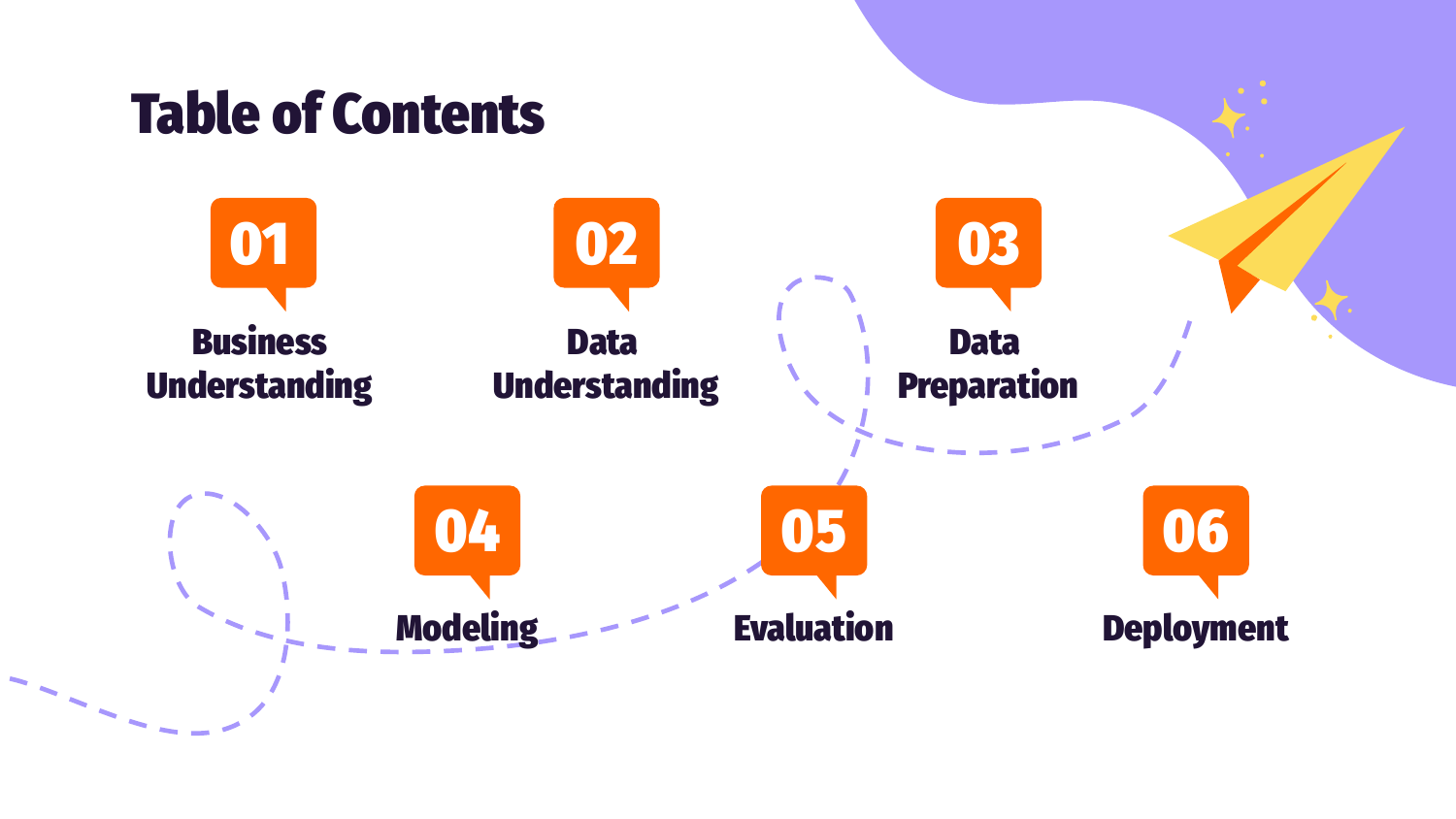

# Table of Contents

01
02
03

Business Understanding
Data
Understanding
Data
Preparation

04
05
06
Modeling
Evaluation
Deployment